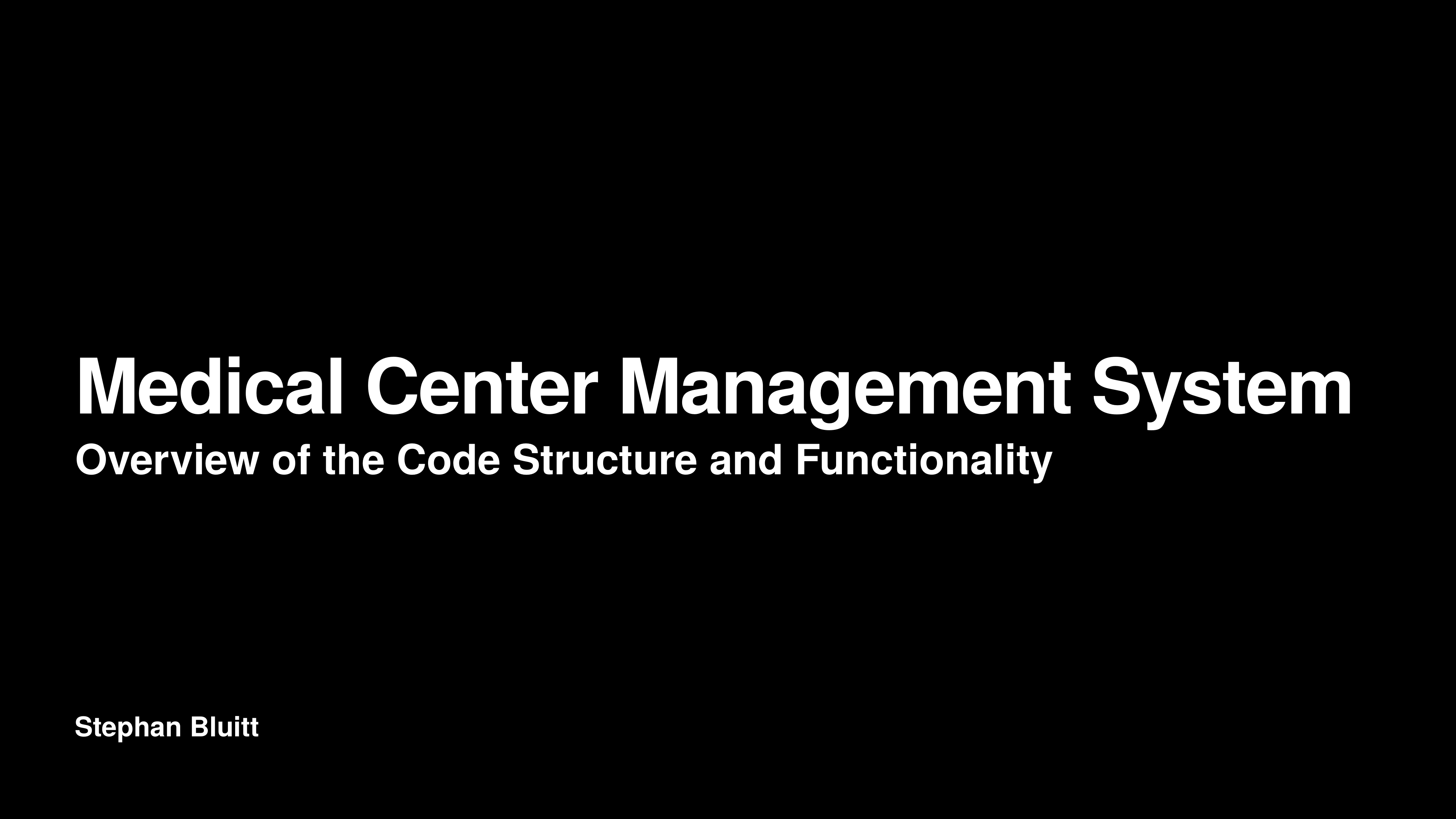

# Medical Center Management System
Overview of the Code Structure and Functionality
Stephan Bluitt